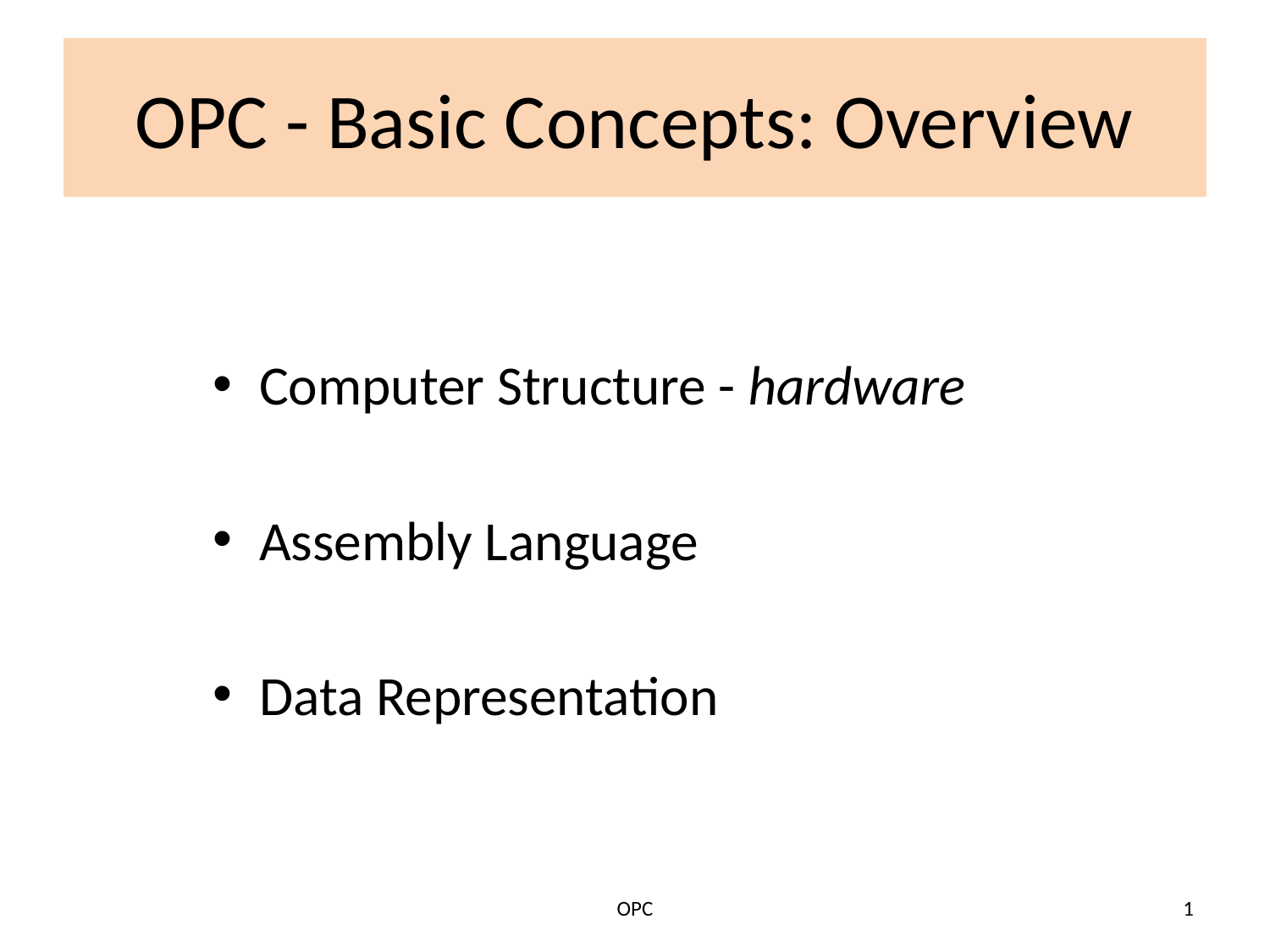

# OPC - Basic Concepts: Overview
Computer Structure - hardware

Assembly Language

Data Representation

OPC
1